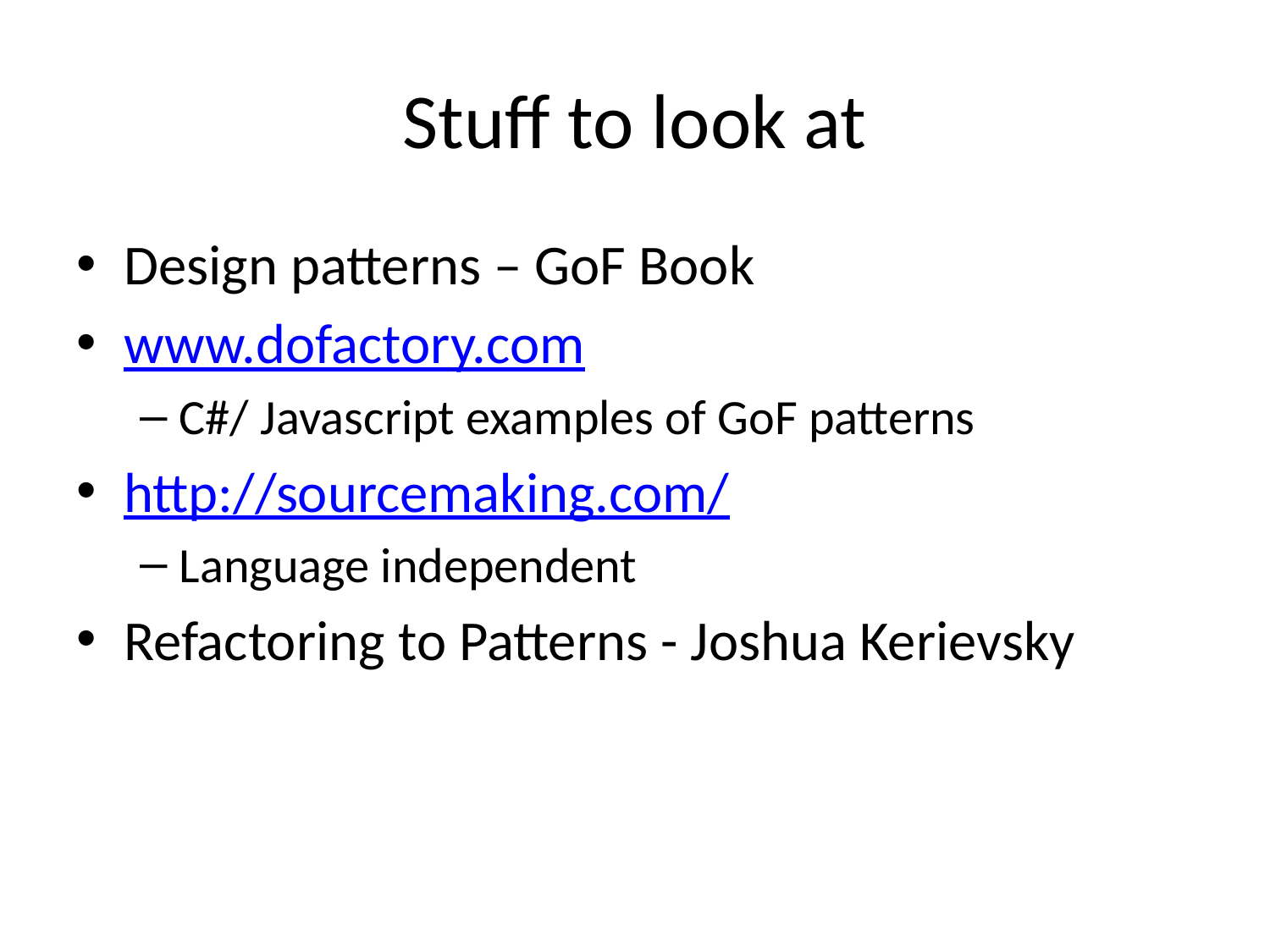

# Stuff to look at
Design patterns – GoF Book
www.dofactory.com
C#/ Javascript examples of GoF patterns
http://sourcemaking.com/
Language independent
Refactoring to Patterns - Joshua Kerievsky